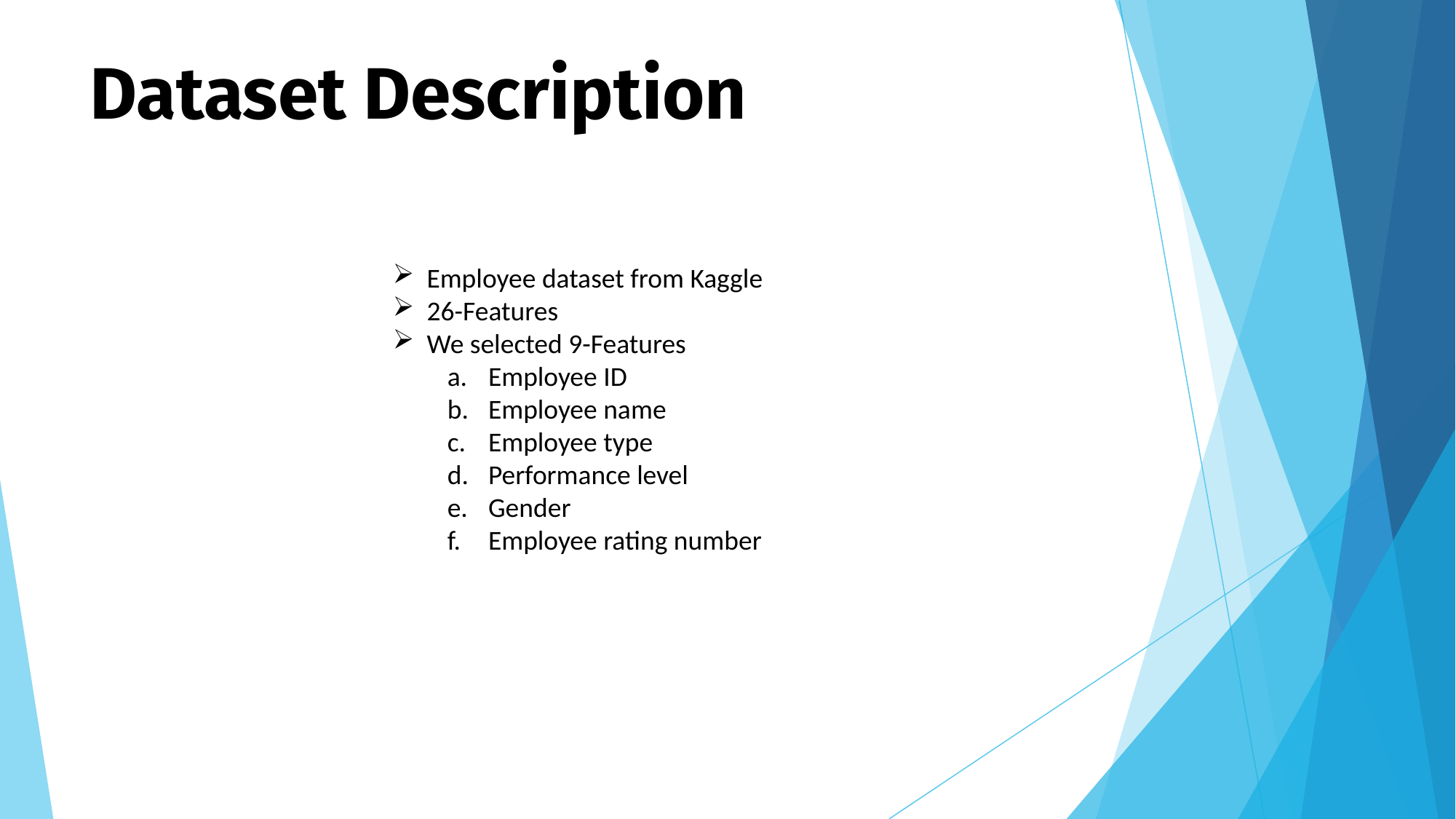

# Dataset Description
Employee dataset from Kaggle
26-Features
We selected 9-Features
Employee ID
Employee name
Employee type
Performance level
Gender
Employee rating number